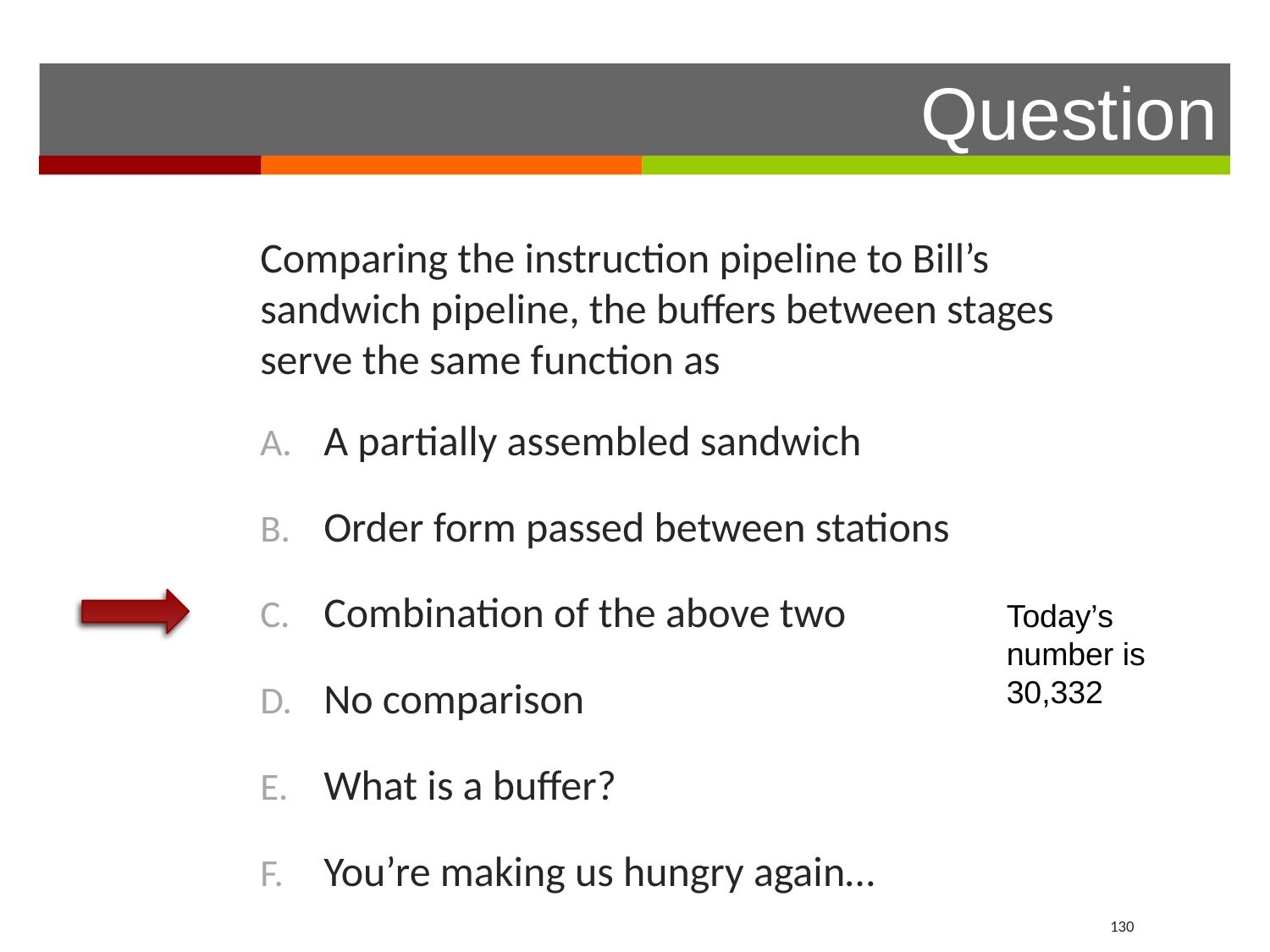

Comparing the instruction pipeline to Bill’s sandwich pipeline, the buffers between stages serve the same function as

A partially assembled sandwich
Order form passed between stations
Combination of the above two
No comparison
What is a buffer?
You’re making us hungry again…

Today’s number is 30,332
130